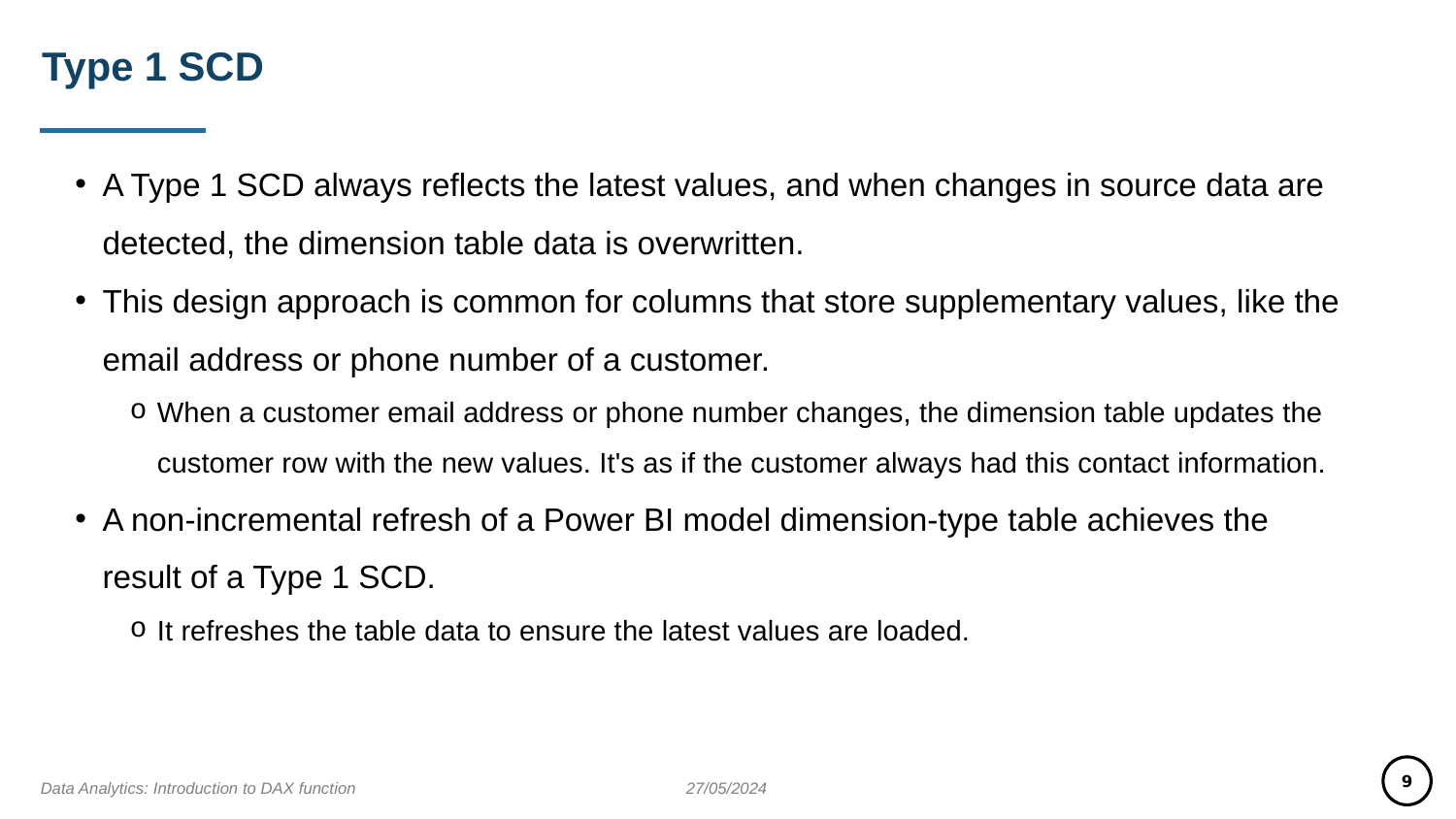

# Type 1 SCD
A Type 1 SCD always reflects the latest values, and when changes in source data are detected, the dimension table data is overwritten.
This design approach is common for columns that store supplementary values, like the email address or phone number of a customer.
When a customer email address or phone number changes, the dimension table updates the customer row with the new values. It's as if the customer always had this contact information.
A non-incremental refresh of a Power BI model dimension-type table achieves the result of a Type 1 SCD.
It refreshes the table data to ensure the latest values are loaded.